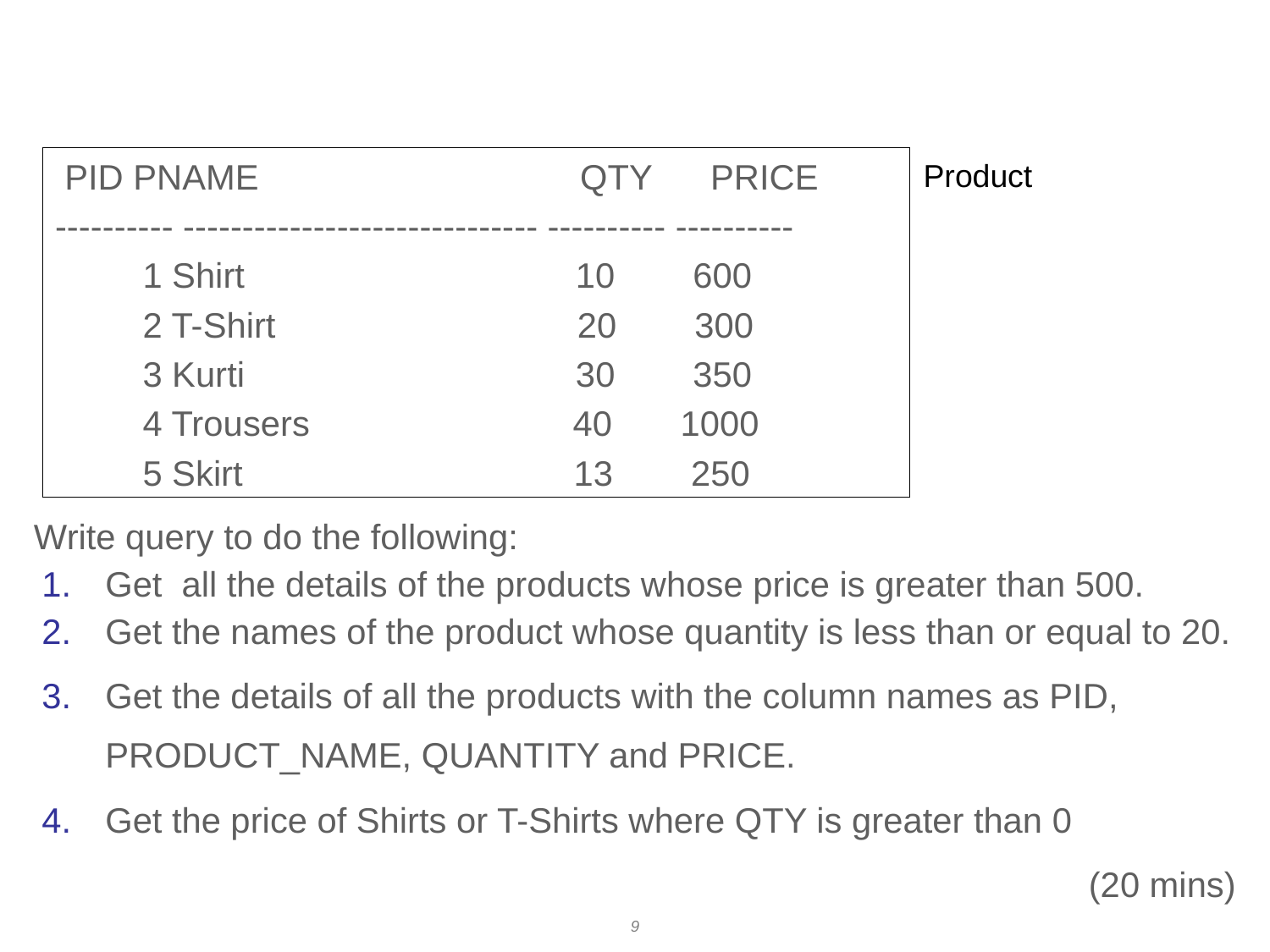

# Exercise
 PID PNAME                                 QTY      PRICE
---------- ------------------------------ ---------- ----------
         1 Shirt                                  10        600
         2 T-Shirt                               20        300
         3 Kurti                                  30        350
         4 Trousers                           40       1000
         5 Skirt                                  13        250
Product
Write query to do the following:
Get  all the details of the products whose price is greater than 500.
Get the names of the product whose quantity is less than or equal to 20.
Get the details of all the products with the column names as PID, PRODUCT_NAME, QUANTITY and PRICE.
Get the price of Shirts or T-Shirts where QTY is greater than 0
 (20 mins)

9